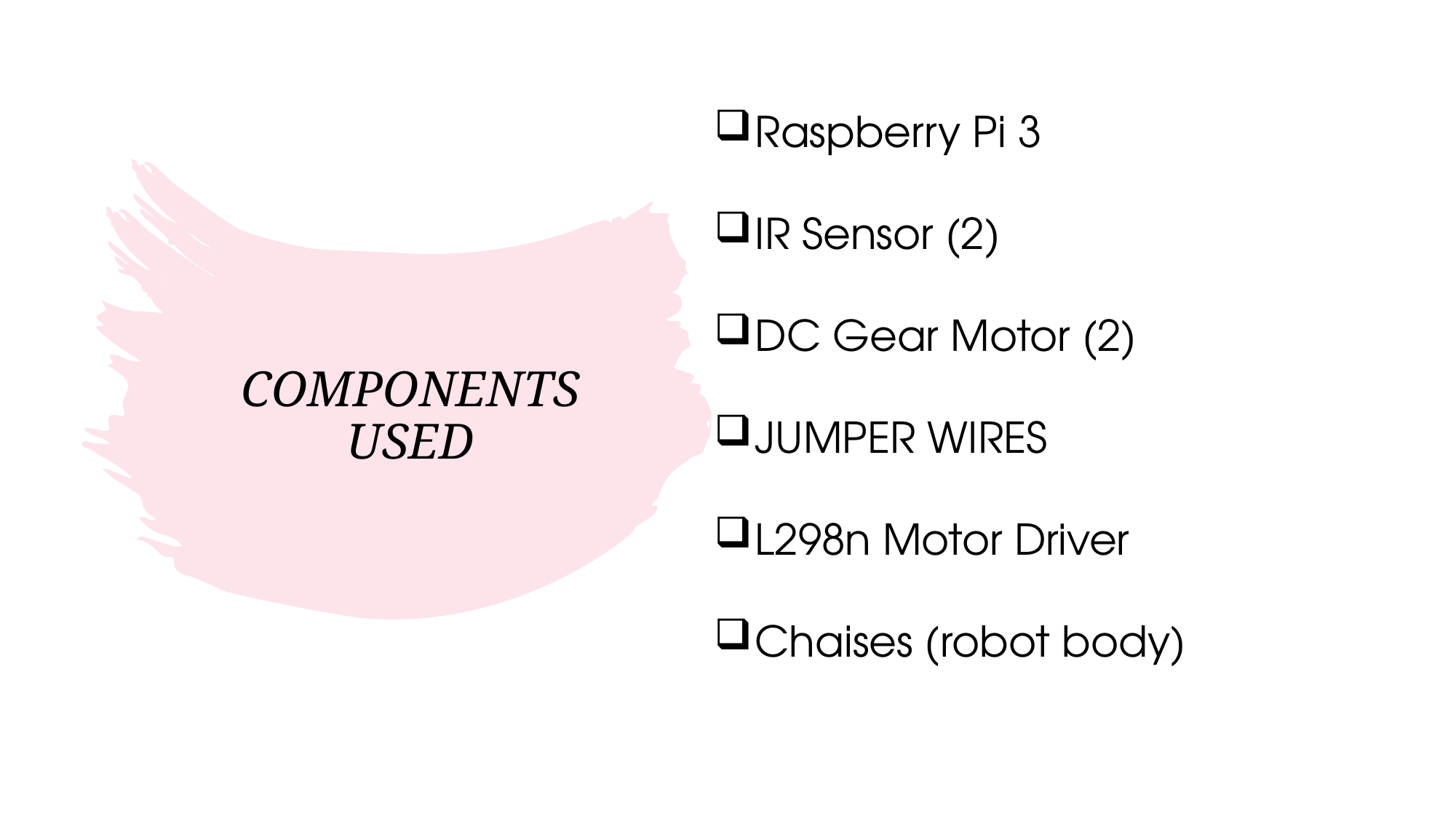

Raspberry Pi 3

IR Sensor (2)

DC Gear Motor (2)

JUMPER WIRES

L298n Motor Driver

Chaises (robot body)
# COMPONENTS USED